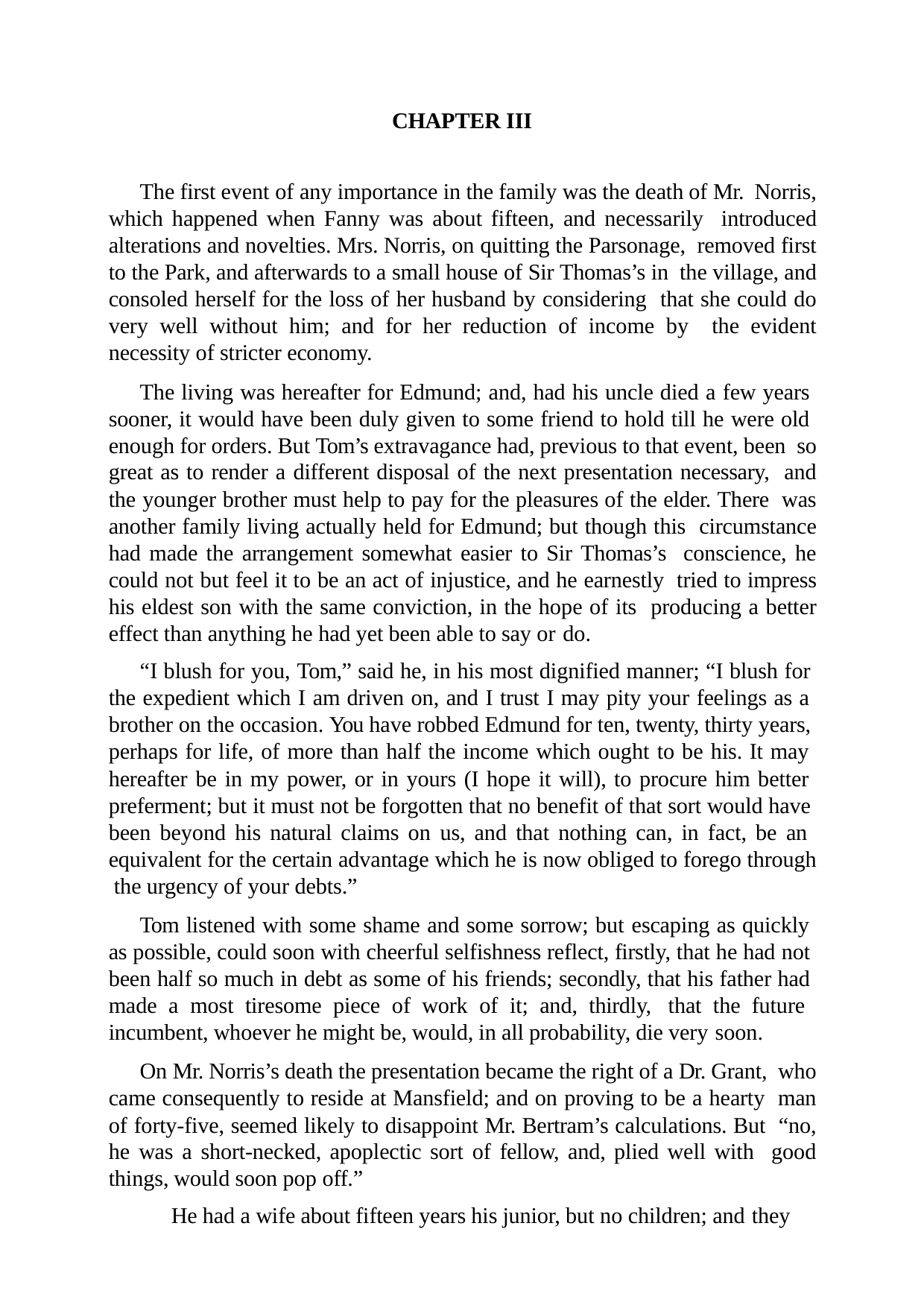

CHAPTER III

The first event of any importance in the family was the death of Mr.  Norris, which happened when Fanny was about fifteen, and necessarily  introduced alterations and novelties. Mrs. Norris, on quitting the Parsonage,  removed first to the Park, and afterwards to a small house of Sir Thomas’s in  the village, and consoled herself for the loss of her husband by considering  that she could do very well without him; and for her reduction of income by  the evident necessity of stricter economy.
The living was hereafter for Edmund; and, had his uncle died a few years  sooner, it would have been duly given to some friend to hold till he were old  enough for orders. But Tom’s extravagance had, previous to that event, been  so great as to render a different disposal of the next presentation necessary,  and the younger brother must help to pay for the pleasures of the elder. There  was another family living actually held for Edmund; but though this  circumstance had made the arrangement somewhat easier to Sir Thomas’s  conscience, he could not but feel it to be an act of injustice, and he earnestly  tried to impress his eldest son with the same conviction, in the hope of its  producing a better effect than anything he had yet been able to say or do.
“I blush for you, Tom,” said he, in his most dignified manner; “I blush for  the expedient which I am driven on, and I trust I may pity your feelings as a  brother on the occasion. You have robbed Edmund for ten, twenty, thirty years,  perhaps for life, of more than half the income which ought to be his. It may  hereafter be in my power, or in yours (I hope it will), to procure him better  preferment; but it must not be forgotten that no benefit of that sort would have  been beyond his natural claims on us, and that nothing can, in fact, be an  equivalent for the certain advantage which he is now obliged to forego through  the urgency of your debts.”
Tom listened with some shame and some sorrow; but escaping as quickly  as possible, could soon with cheerful selfishness reflect, firstly, that he had not  been half so much in debt as some of his friends; secondly, that his father had  made a most tiresome piece of work of it; and, thirdly, that the future  incumbent, whoever he might be, would, in all probability, die very soon.
On Mr. Norris’s death the presentation became the right of a Dr. Grant,  who came consequently to reside at Mansfield; and on proving to be a hearty  man of forty-five, seemed likely to disappoint Mr. Bertram’s calculations. But  “no, he was a short-necked, apoplectic sort of fellow, and, plied well with  good things, would soon pop off.”
He had a wife about fifteen years his junior, but no children; and they